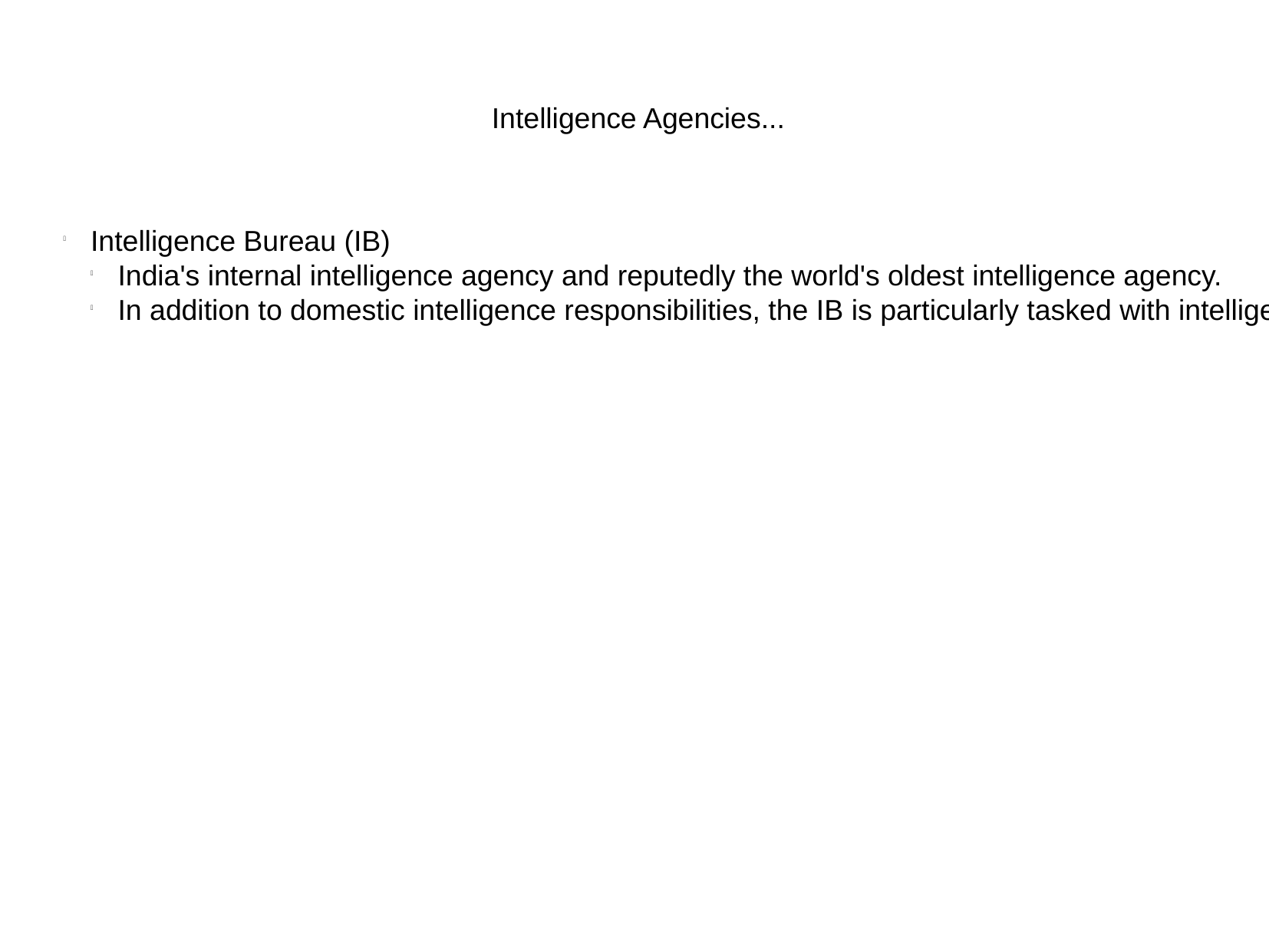

Intelligence Agencies...
Intelligence Bureau (IB)
India's internal intelligence agency and reputedly the world's oldest intelligence agency.
In addition to domestic intelligence responsibilities, the IB is particularly tasked with intelligence collection in border areas